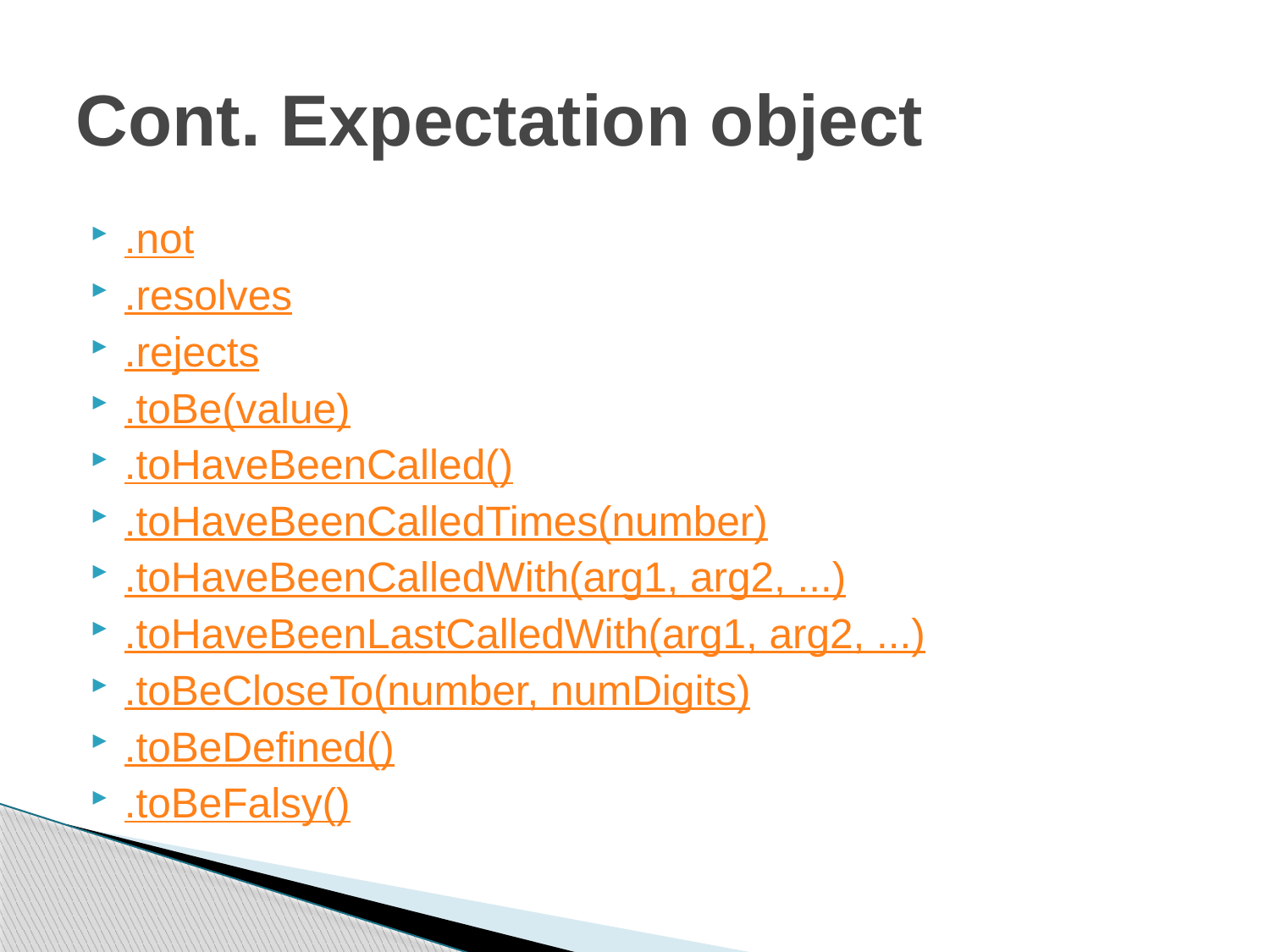

# Cont. Expectation object
.not
.resolves
.rejects
.toBe(value)
.toHaveBeenCalled()
.toHaveBeenCalledTimes(number)
.toHaveBeenCalledWith(arg1, arg2, ...)
.toHaveBeenLastCalledWith(arg1, arg2, ...)
.toBeCloseTo(number, numDigits)
.toBeDefined()
.toBeFalsy()